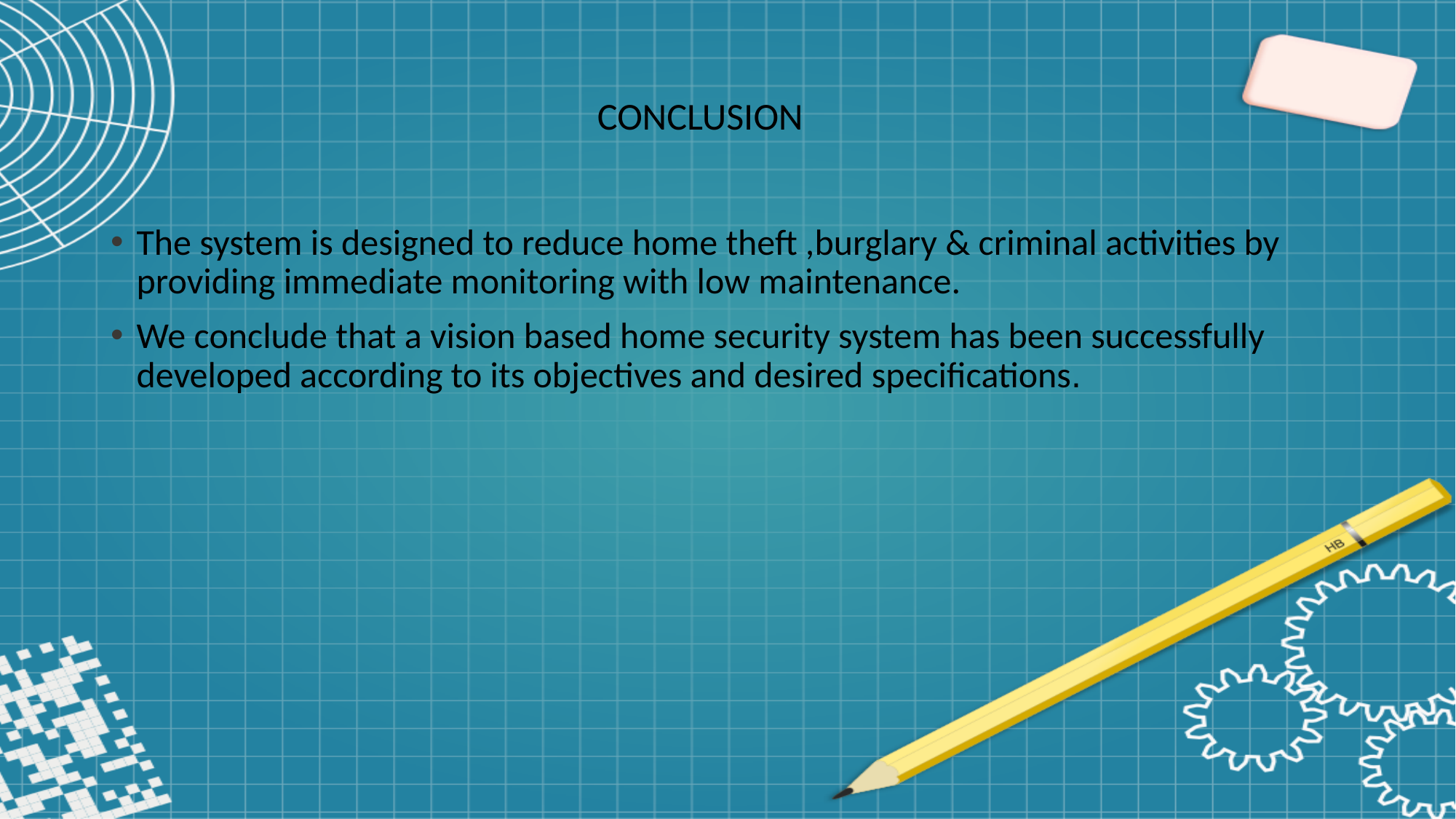

CONCLUSION
The system is designed to reduce home theft ,burglary & criminal activities by providing immediate monitoring with low maintenance.
We conclude that a vision based home security system has been successfully developed according to its objectives and desired specifications.